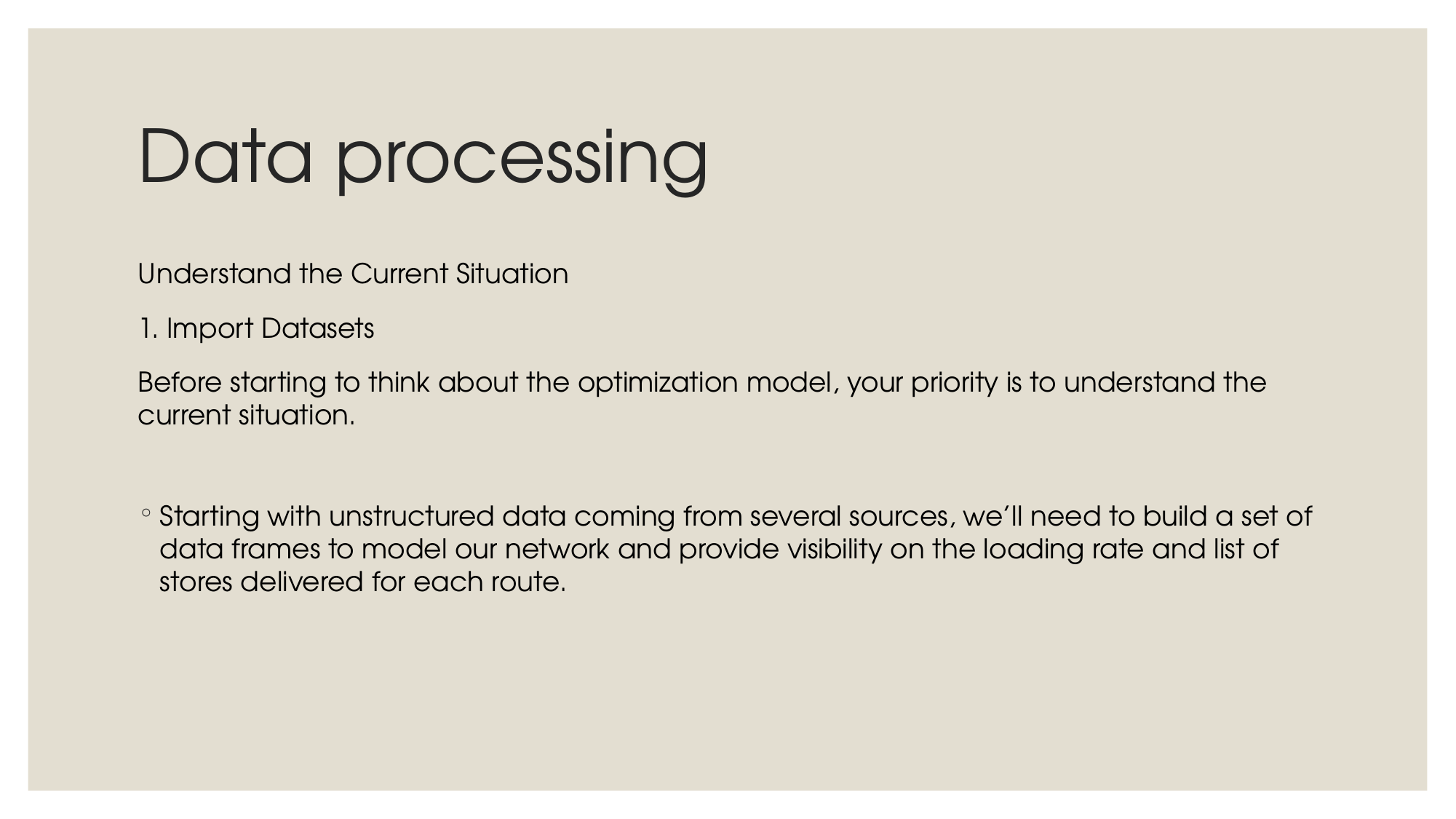

# Data processing
Understand the Current Situation
1. Import Datasets
Before starting to think about the optimization model, your priority is to understand the current situation.

Starting with unstructured data coming from several sources, we’ll need to build a set of data frames to model our network and provide visibility on the loading rate and list of stores delivered for each route.